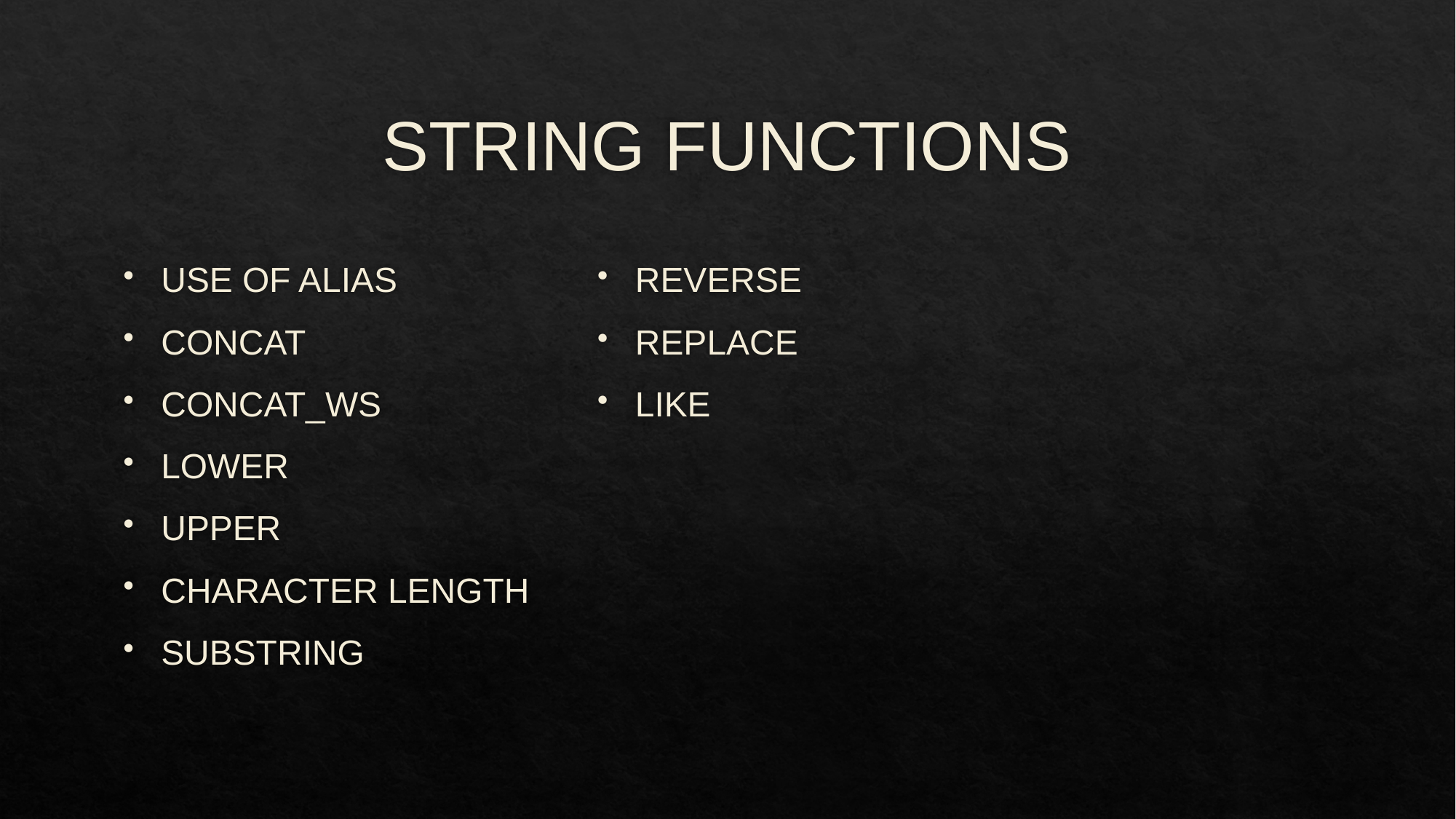

# STRING FUNCTIONS
REVERSE
REPLACE
LIKE

USE OF ALIAS
CONCAT
CONCAT_WS
LOWER
UPPER
CHARACTER LENGTH
SUBSTRING